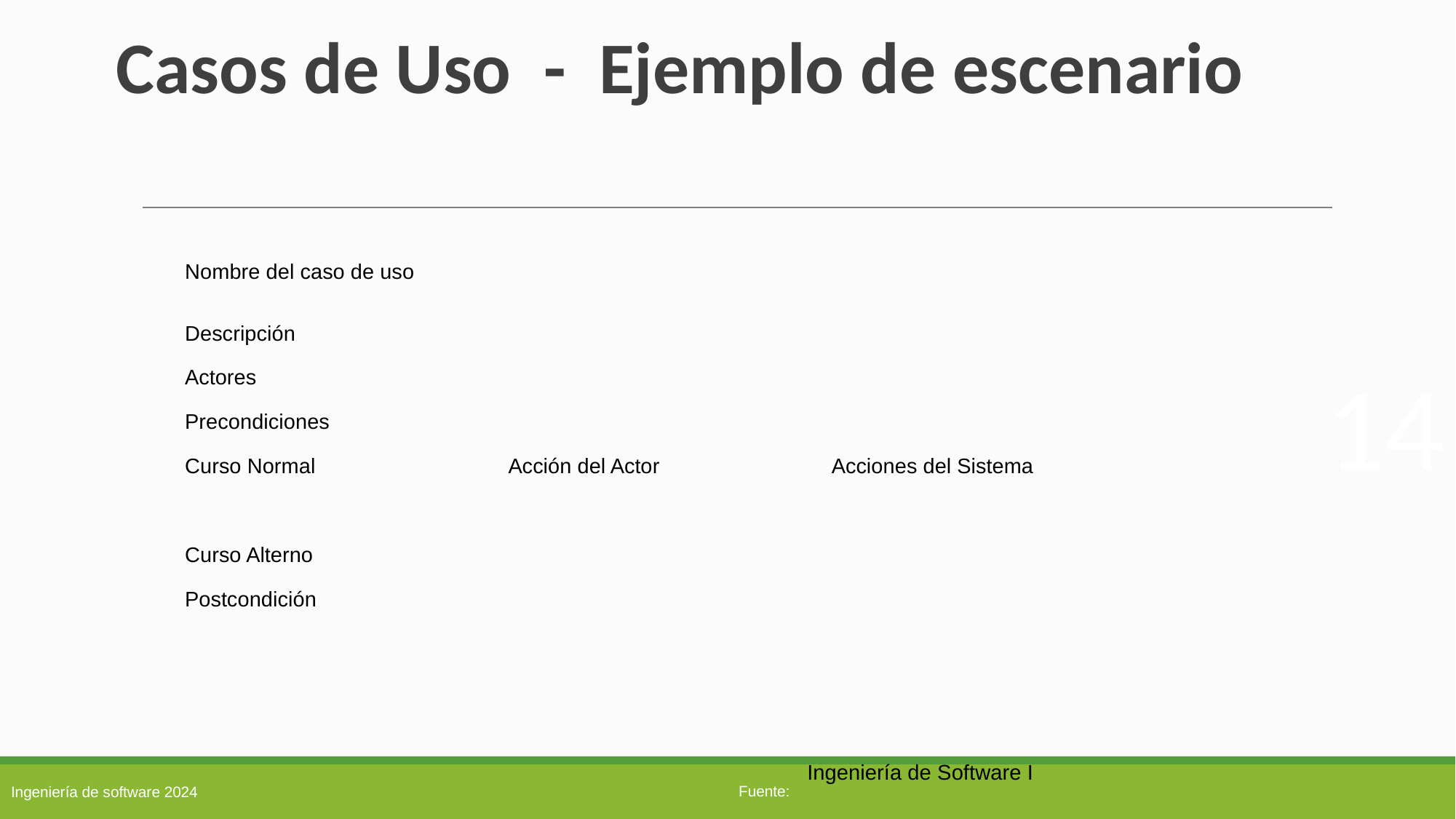

# Casos de Uso  -  Ejemplo de escenario
| Nombre del caso de uso |  |  |
| --- | --- | --- |
| Descripción |  |  |
| Actores |  |  |
| Precondiciones |  |  |
| Curso Normal | Acción del Actor | Acciones del Sistema |
|  |  |  |
| Curso Alterno |  |  |
| Postcondición |  |  |
14
Ingeniería de Software I